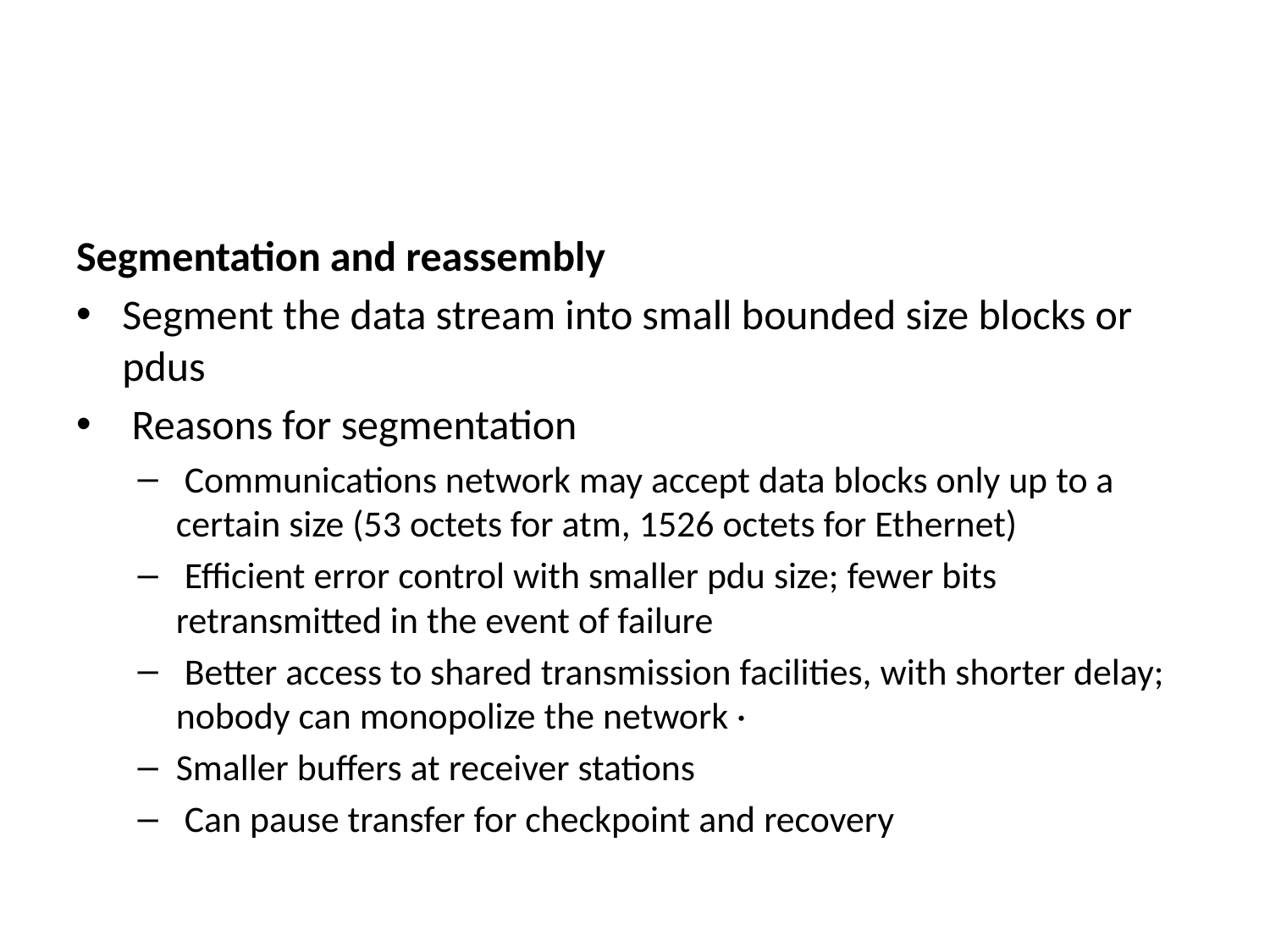

#
Segmentation and reassembly
Segment the data stream into small bounded size blocks or pdus
 Reasons for segmentation
 Communications network may accept data blocks only up to a certain size (53 octets for atm, 1526 octets for Ethernet)
 Efficient error control with smaller pdu size; fewer bits retransmitted in the event of failure
 Better access to shared transmission facilities, with shorter delay; nobody can monopolize the network ·
Smaller buffers at receiver stations
 Can pause transfer for checkpoint and recovery